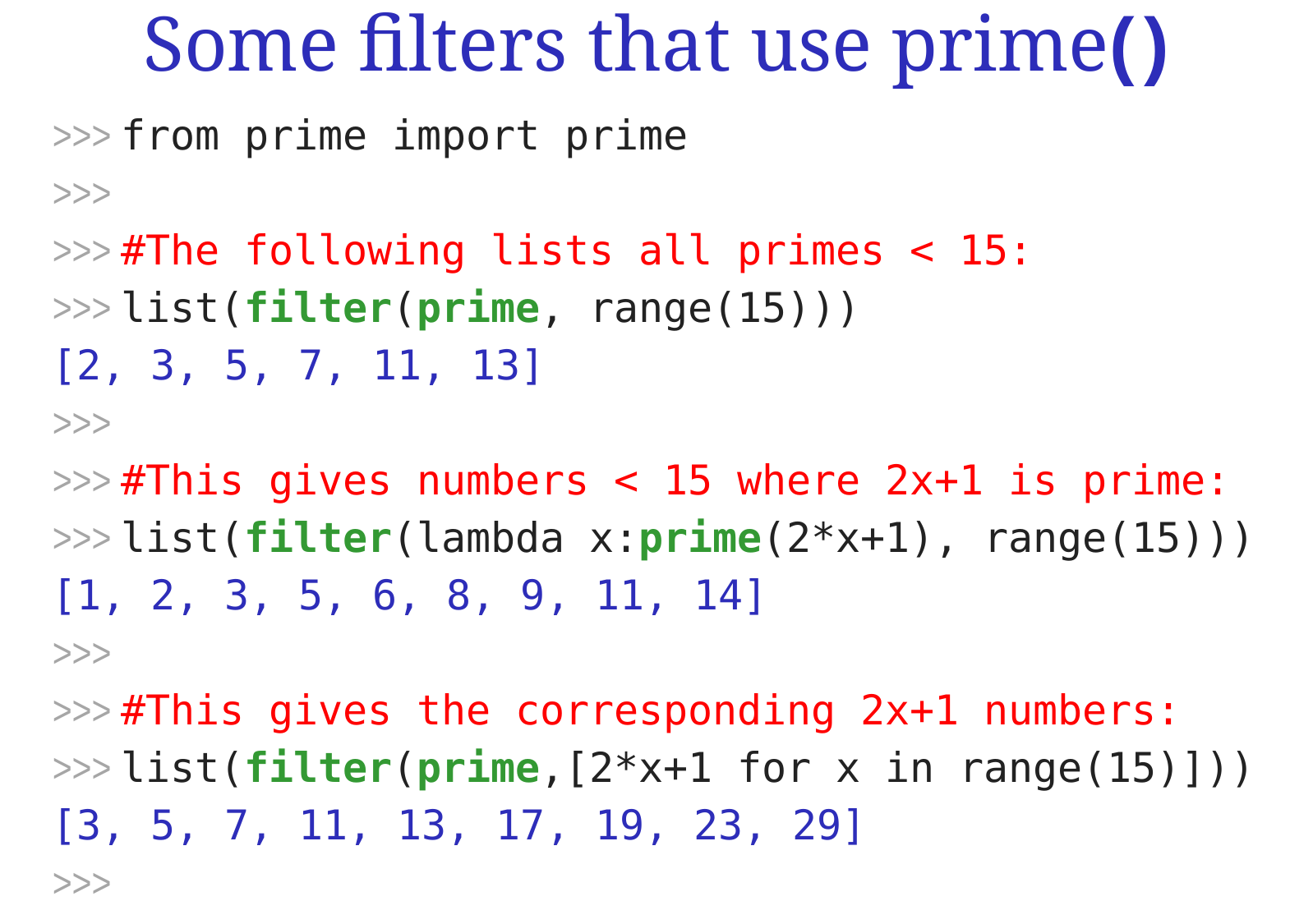

Some filters that use prime( )
>>> from prime import prime
>>>
>>> #The following lists all primes < 15:
>>> list(filter(prime, range(15)))
[2, 3, 5, 7, 11, 13]
>>>
>>> #This gives numbers < 15 where 2x+1 is prime:
>>> list(filter(lambda x:prime(2*x+1), range(15)))
[1, 2, 3, 5, 6, 8, 9, 11, 14]
>>>
>>> #This gives the corresponding 2x+1 numbers:
>>> list(filter(prime,[2*x+1 for x in range(15)]))
[3, 5, 7, 11, 13, 17, 19, 23, 29]
>>>